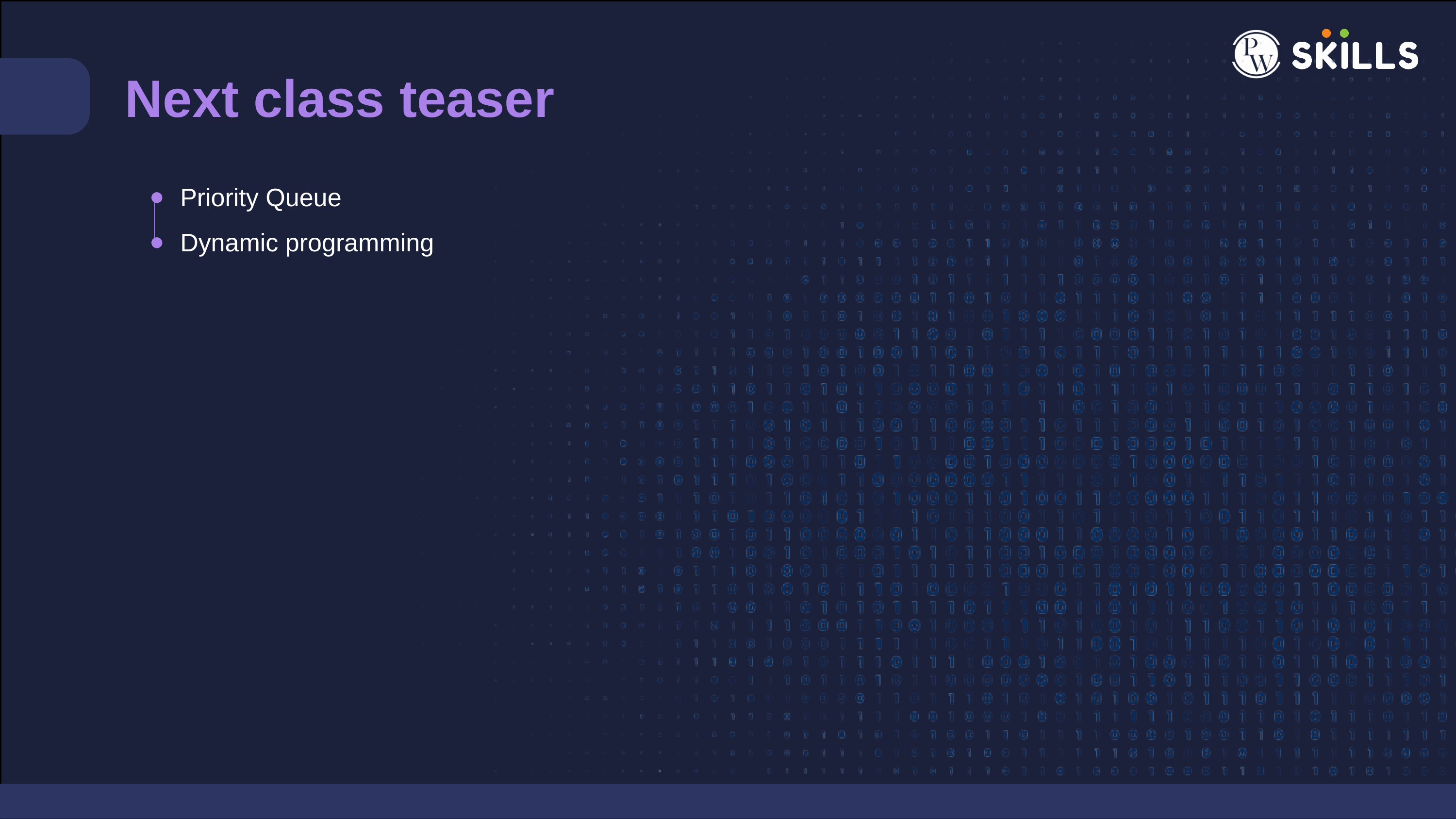

Next class teaser
Priority Queue
Dynamic programming